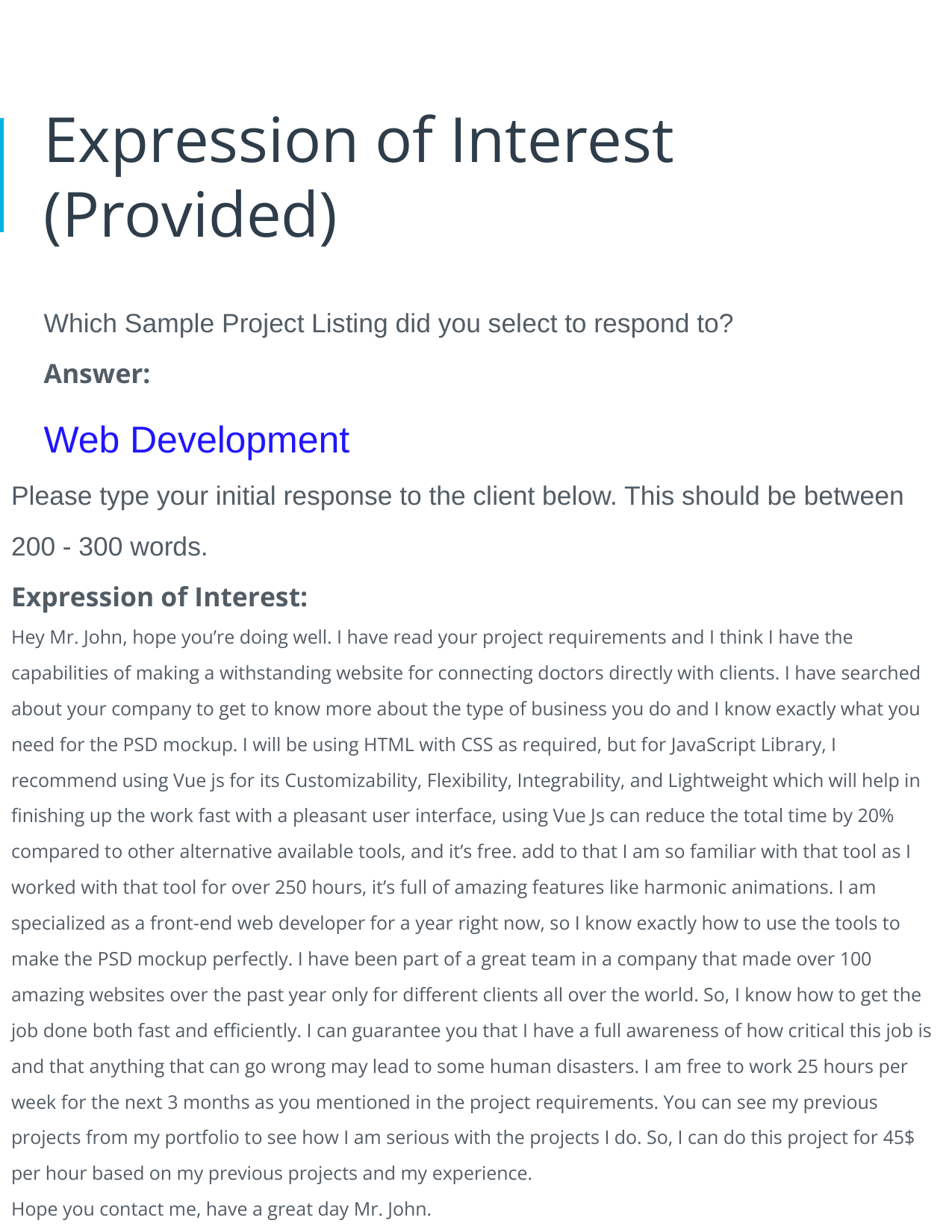

# Expression of Interest (Provided)
Which Sample Project Listing did you select to respond to?
Answer:
Web Development

Please type your initial response to the client below. This should be between 200 - 300 words.
Expression of Interest:
Hey Mr. John, hope you’re doing well. I have read your project requirements and I think I have the capabilities of making a withstanding website for connecting doctors directly with clients. I have searched about your company to get to know more about the type of business you do and I know exactly what you need for the PSD mockup. I will be using HTML with CSS as required, but for JavaScript Library, I recommend using Vue js for its Customizability, Flexibility, Integrability, and Lightweight which will help in finishing up the work fast with a pleasant user interface, using Vue Js can reduce the total time by 20% compared to other alternative available tools, and it’s free. add to that I am so familiar with that tool as I worked with that tool for over 250 hours, it’s full of amazing features like harmonic animations. I am specialized as a front-end web developer for a year right now, so I know exactly how to use the tools to make the PSD mockup perfectly. I have been part of a great team in a company that made over 100 amazing websites over the past year only for different clients all over the world. So, I know how to get the job done both fast and efficiently. I can guarantee you that I have a full awareness of how critical this job is and that anything that can go wrong may lead to some human disasters. I am free to work 25 hours per week for the next 3 months as you mentioned in the project requirements. You can see my previous projects from my portfolio to see how I am serious with the projects I do. So, I can do this project for 45$ per hour based on my previous projects and my experience.
Hope you contact me, have a great day Mr. John.